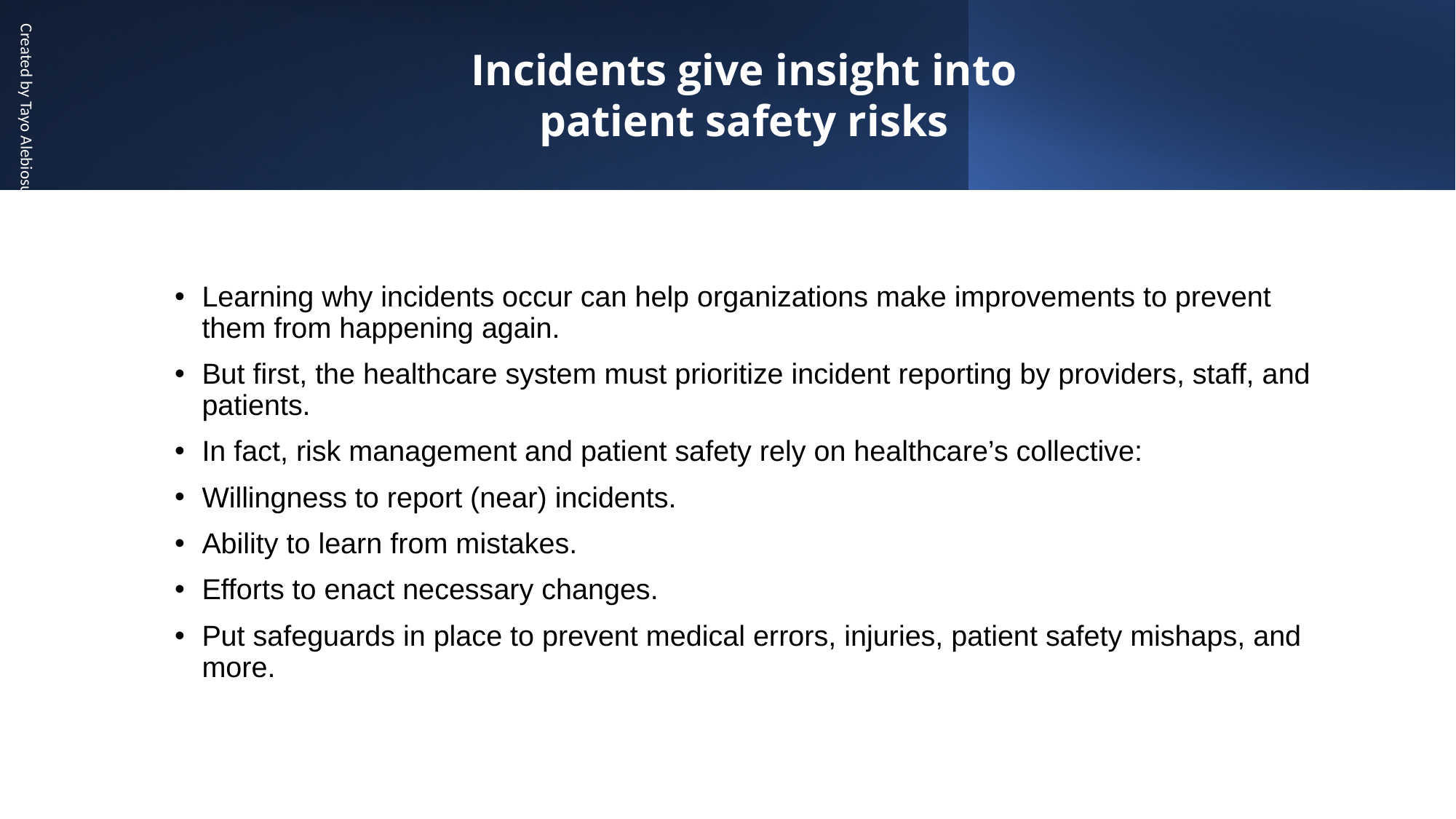

Incidents give insight into patient safety risks
Created by Tayo Alebiosu
Learning why incidents occur can help organizations make improvements to prevent them from happening again.
But first, the healthcare system must prioritize incident reporting by providers, staff, and patients.
In fact, risk management and patient safety rely on healthcare’s collective:
Willingness to report (near) incidents.
Ability to learn from mistakes.
Efforts to enact necessary changes.
Put safeguards in place to prevent medical errors, injuries, patient safety mishaps, and more.